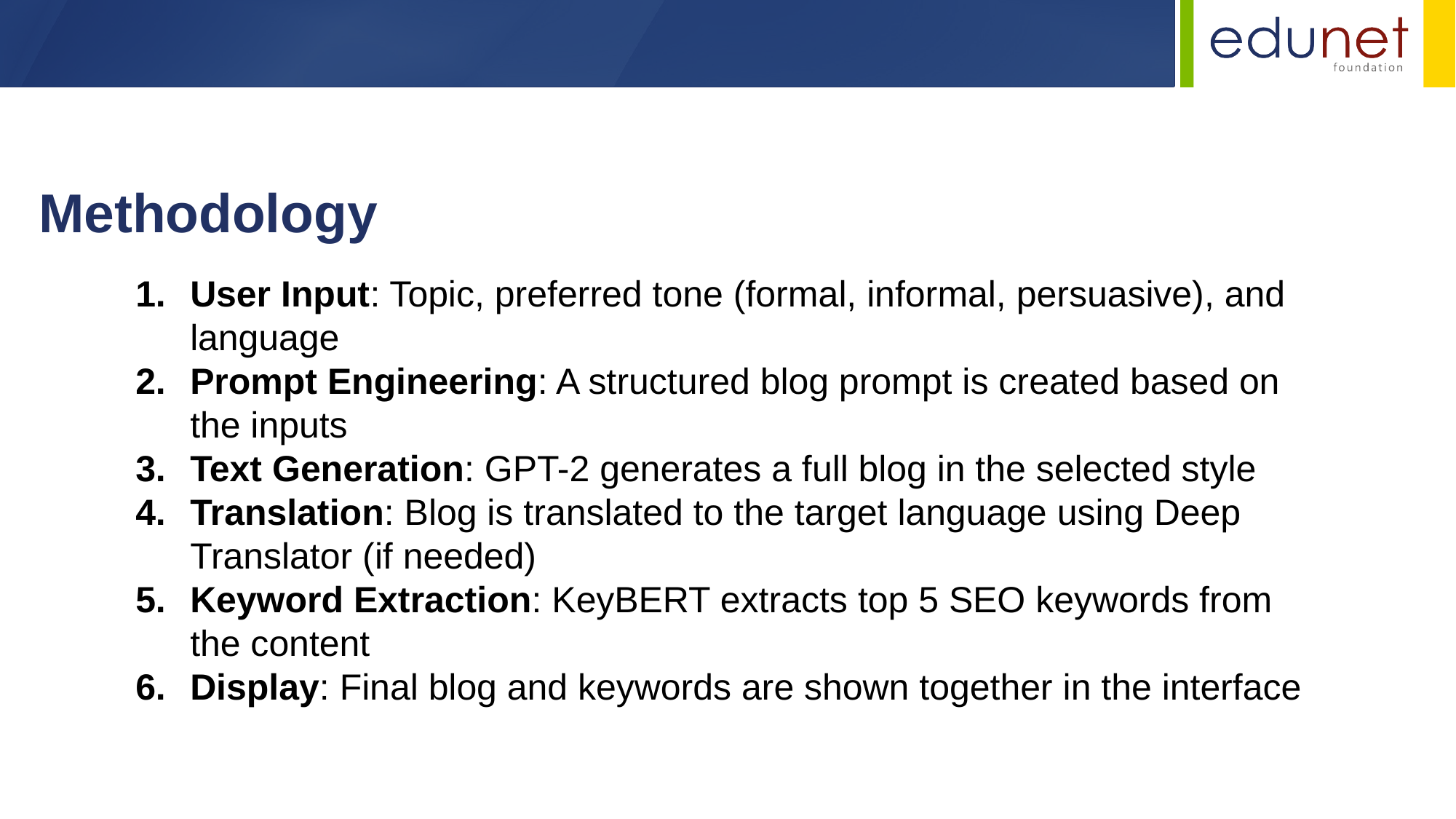

Methodology
User Input: Topic, preferred tone (formal, informal, persuasive), and language
Prompt Engineering: A structured blog prompt is created based on the inputs
Text Generation: GPT-2 generates a full blog in the selected style
Translation: Blog is translated to the target language using Deep Translator (if needed)
Keyword Extraction: KeyBERT extracts top 5 SEO keywords from the content
Display: Final blog and keywords are shown together in the interface